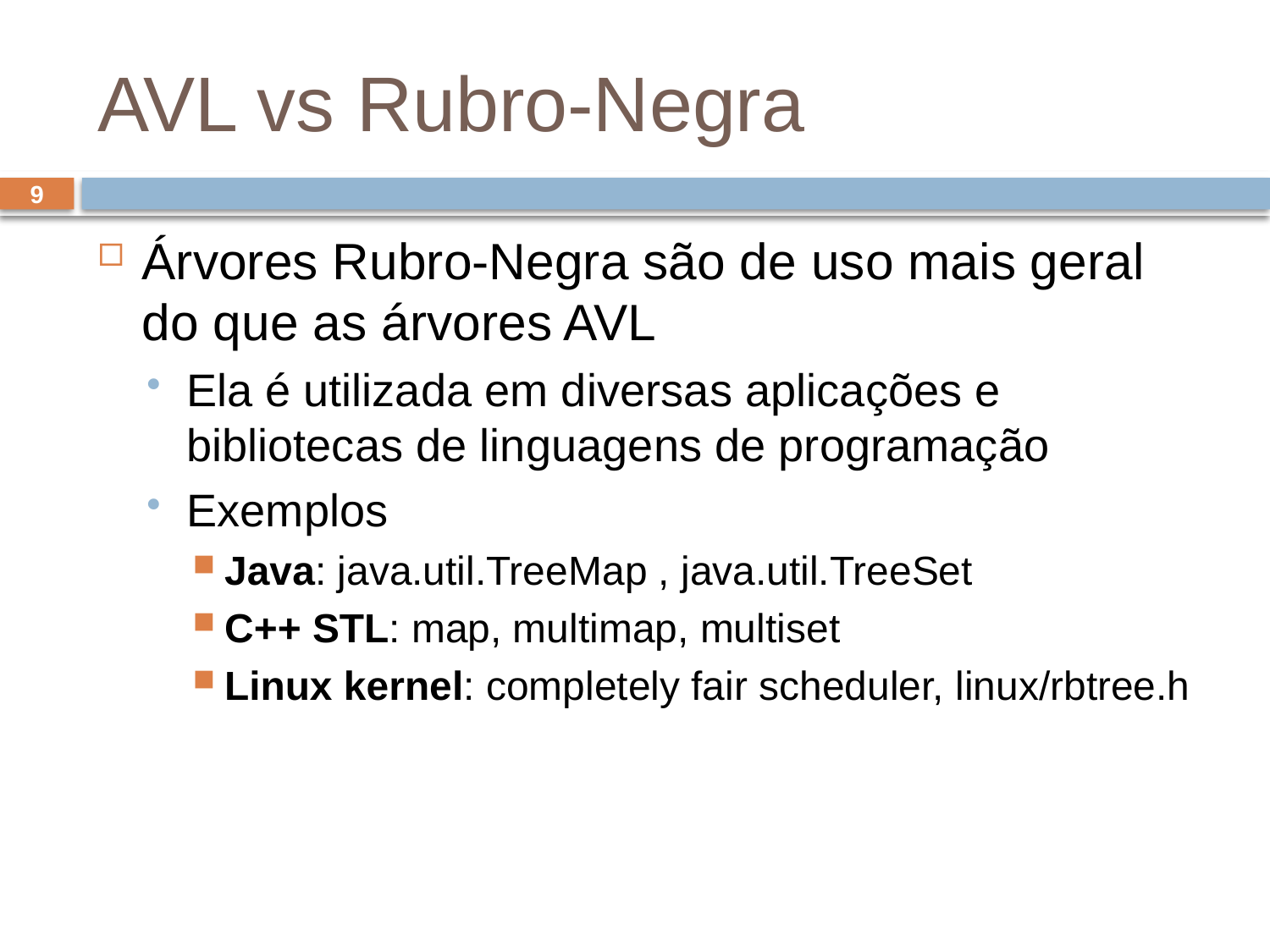

# AVL vs Rubro-Negra
9
Árvores Rubro-Negra são de uso mais geral do que as árvores AVL
Ela é utilizada em diversas aplicações e bibliotecas de linguagens de programação
Exemplos
Java: java.util.TreeMap , java.util.TreeSet
C++ STL: map, multimap, multiset
Linux kernel: completely fair scheduler, linux/rbtree.h